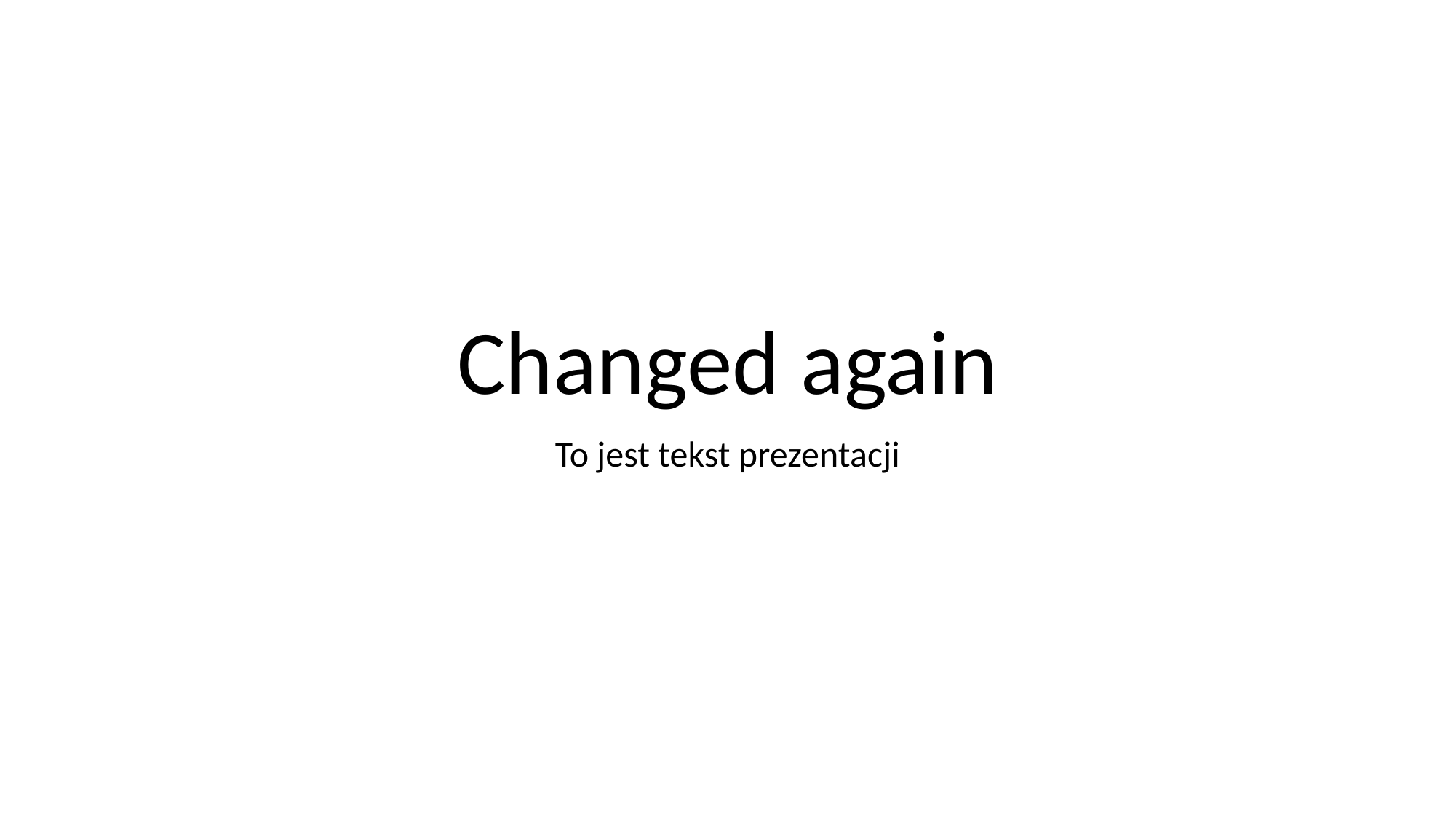

# Changed again
To jest tekst prezentacji